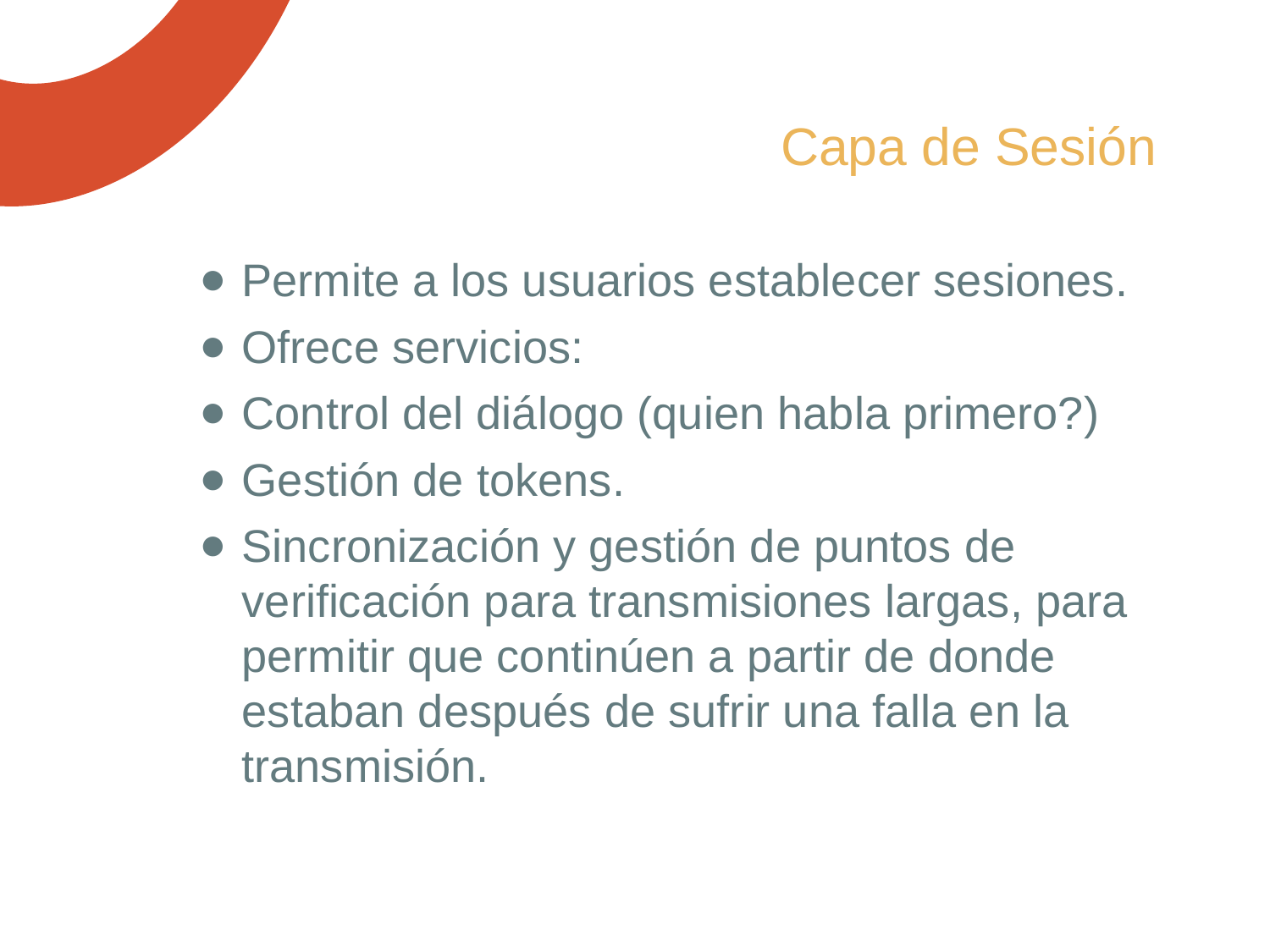

# Capa de Sesión
Permite a los usuarios establecer sesiones.
Ofrece servicios:
Control del diálogo (quien habla primero?)‏
Gestión de tokens.
Sincronización y gestión de puntos de verificación para transmisiones largas, para permitir que continúen a partir de donde estaban después de sufrir una falla en la transmisión.